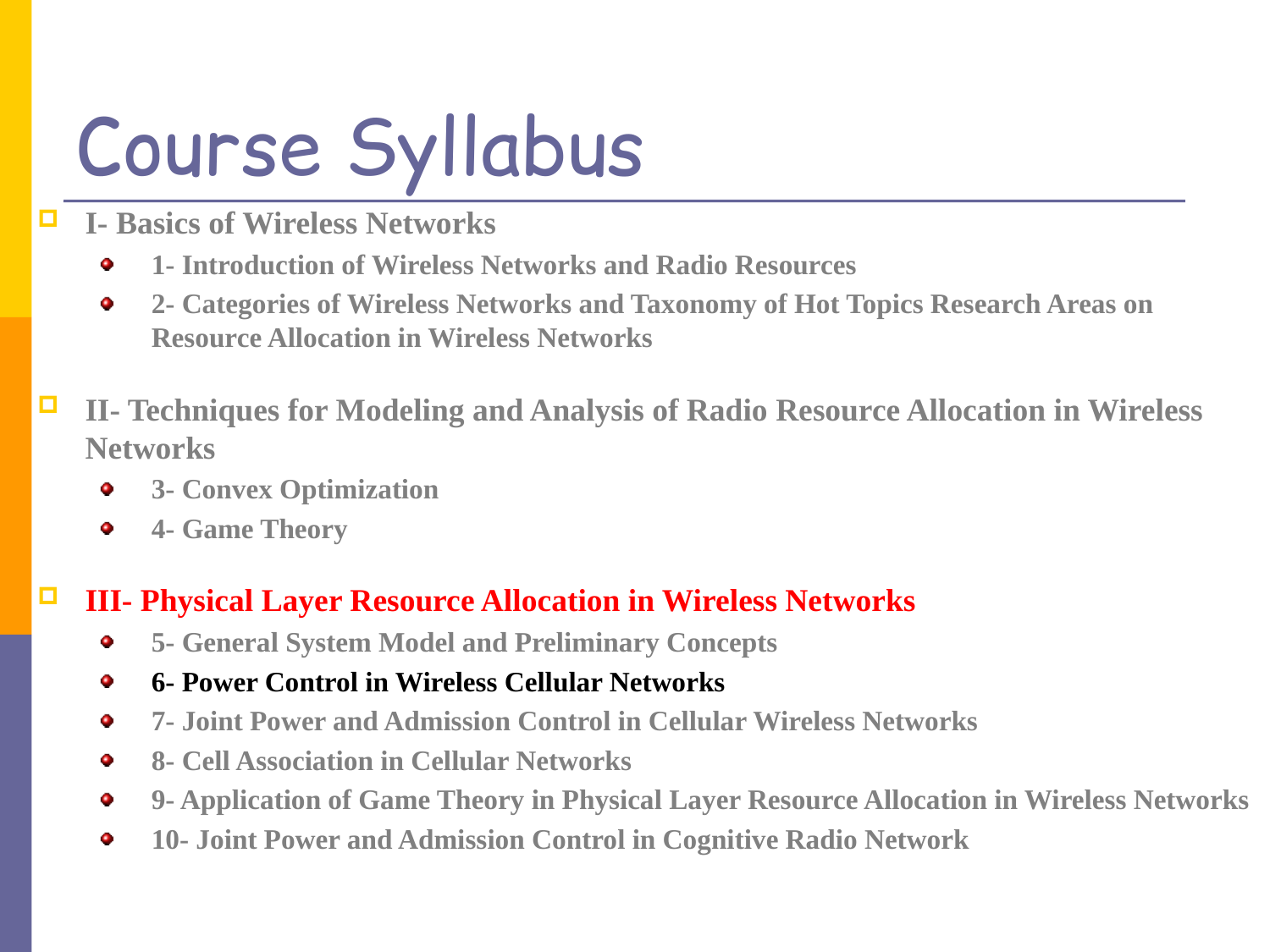

# Course Syllabus
I- Basics of Wireless Networks
1- Introduction of Wireless Networks and Radio Resources
2- Categories of Wireless Networks and Taxonomy of Hot Topics Research Areas on Resource Allocation in Wireless Networks

II- Techniques for Modeling and Analysis of Radio Resource Allocation in Wireless Networks
3- Convex Optimization
4- Game Theory

III- Physical Layer Resource Allocation in Wireless Networks
5- General System Model and Preliminary Concepts
6- Power Control in Wireless Cellular Networks
7- Joint Power and Admission Control in Cellular Wireless Networks
8- Cell Association in Cellular Networks
9- Application of Game Theory in Physical Layer Resource Allocation in Wireless Networks
10- Joint Power and Admission Control in Cognitive Radio Network